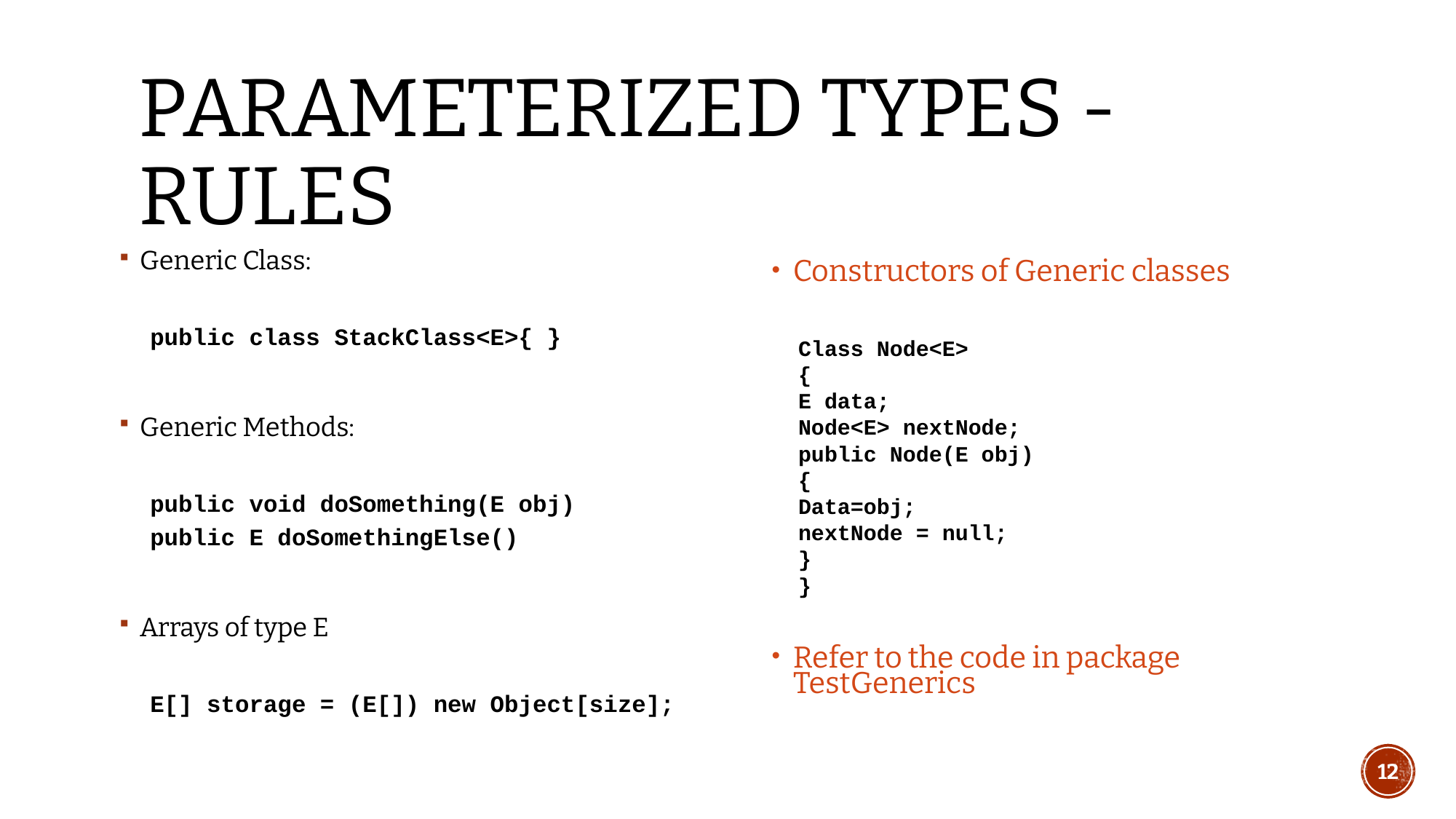

# Parameterized Types - Rules
Generic Class:

public class StackClass<E>{ }

Generic Methods:

public void doSomething(E obj)
public E doSomethingElse()

Arrays of type E

E[] storage = (E[]) new Object[size];
Constructors of Generic classes

Class Node<E>
{
	E data;
	Node<E> nextNode;
	public Node(E obj)
	{
		Data=obj;
		nextNode = null;
	}
}

Refer to the code in package TestGenerics
12